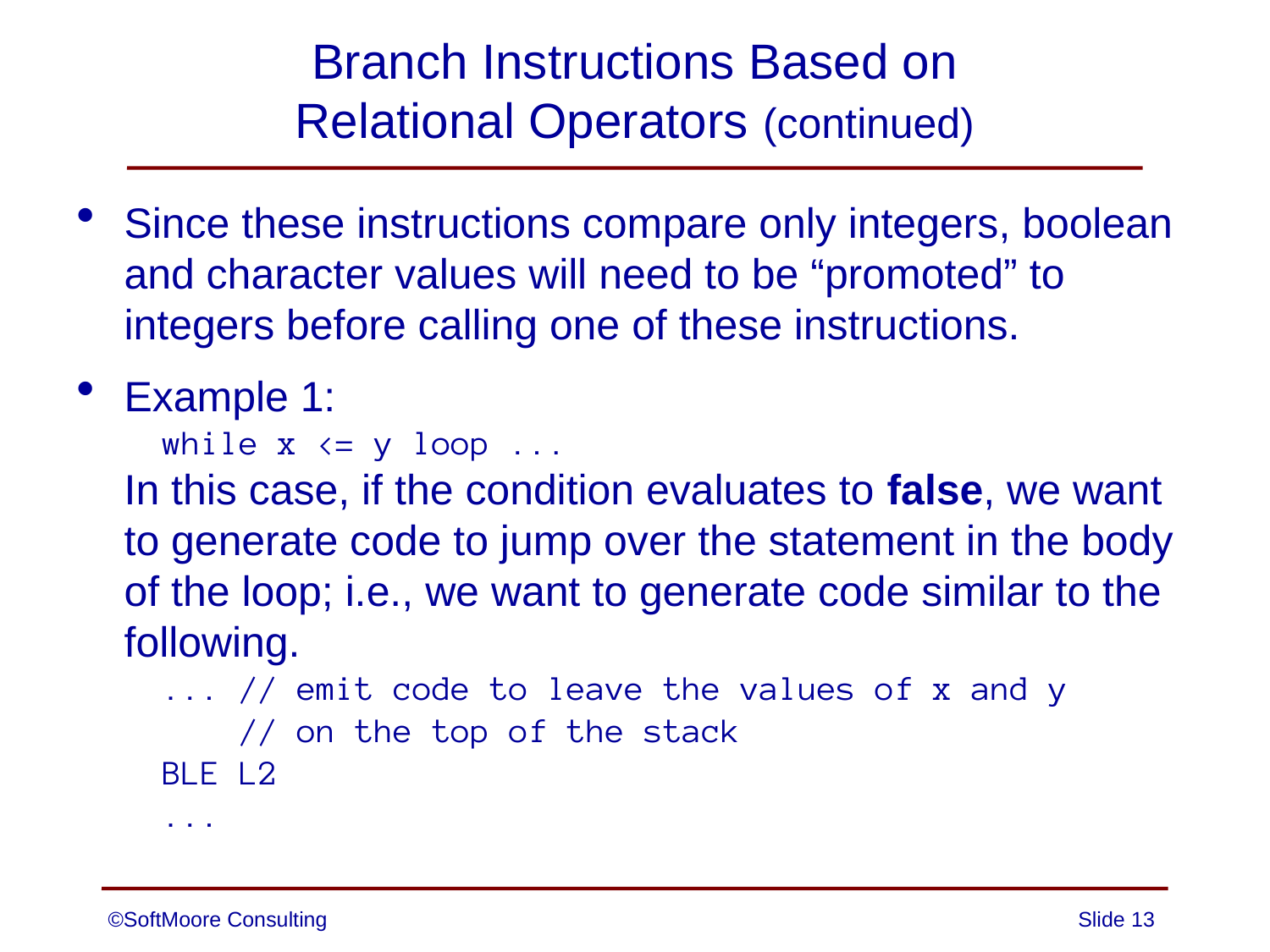

# Branch Instructions Based on Relational Operators (continued)
Since these instructions compare only integers, boolean and character values will need to be “promoted” to integers before calling one of these instructions.
Example 1:
  while x <= y loop ...
In this case, if the condition evaluates to false, we want to generate code to jump over the statement in the body of the loop; i.e., we want to generate code similar to the following.
  ... // emit code to leave the values of x and y
      // on the top of the stack
  BLE L2
  ...
©SoftMoore Consulting
Slide 13